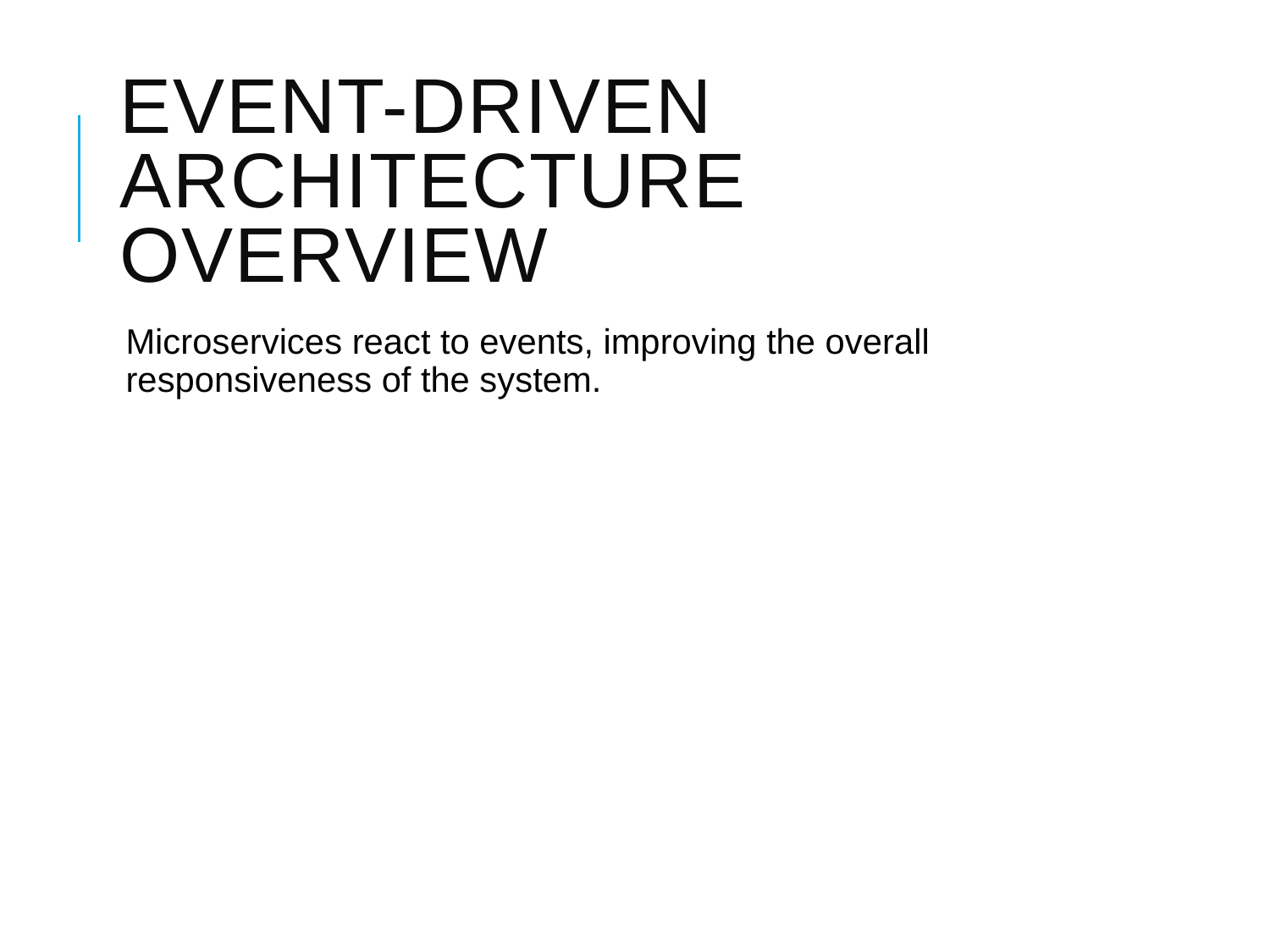

# Event-Driven Architecture Overview
Microservices react to events, improving the overall responsiveness of the system.